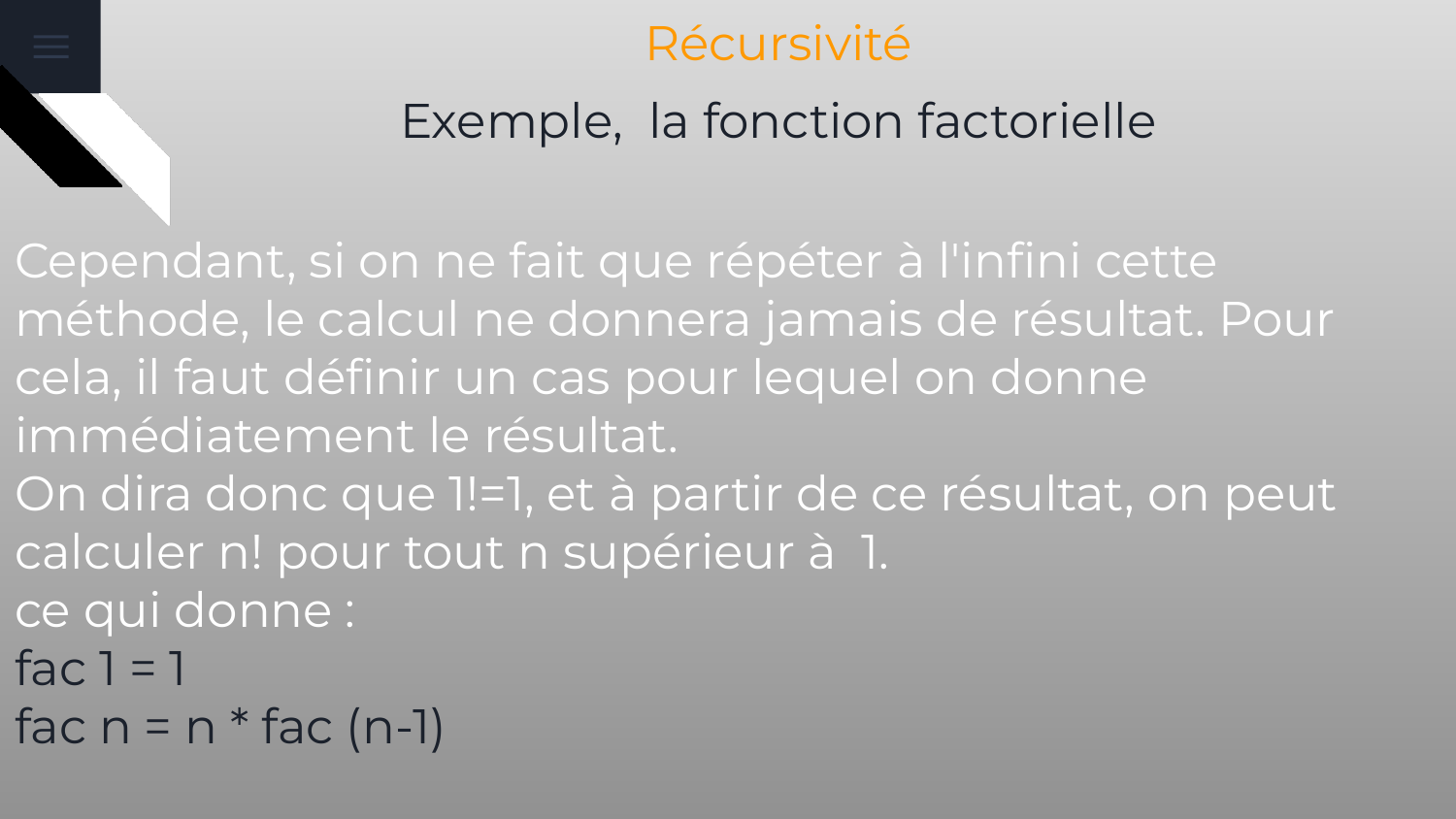

# Récursivité

Exemple,  la fonction factorielle

Cependant, si on ne fait que répéter à l'infini cette méthode, le calcul ne donnera jamais de résultat. Pour cela, il faut définir un cas pour lequel on donne immédiatement le résultat.
On dira donc que 1!=1, et à partir de ce résultat, on peut calculer n! pour tout n supérieur à  1.
ce qui donne :
fac 1 = 1
fac n = n * fac (n-1)